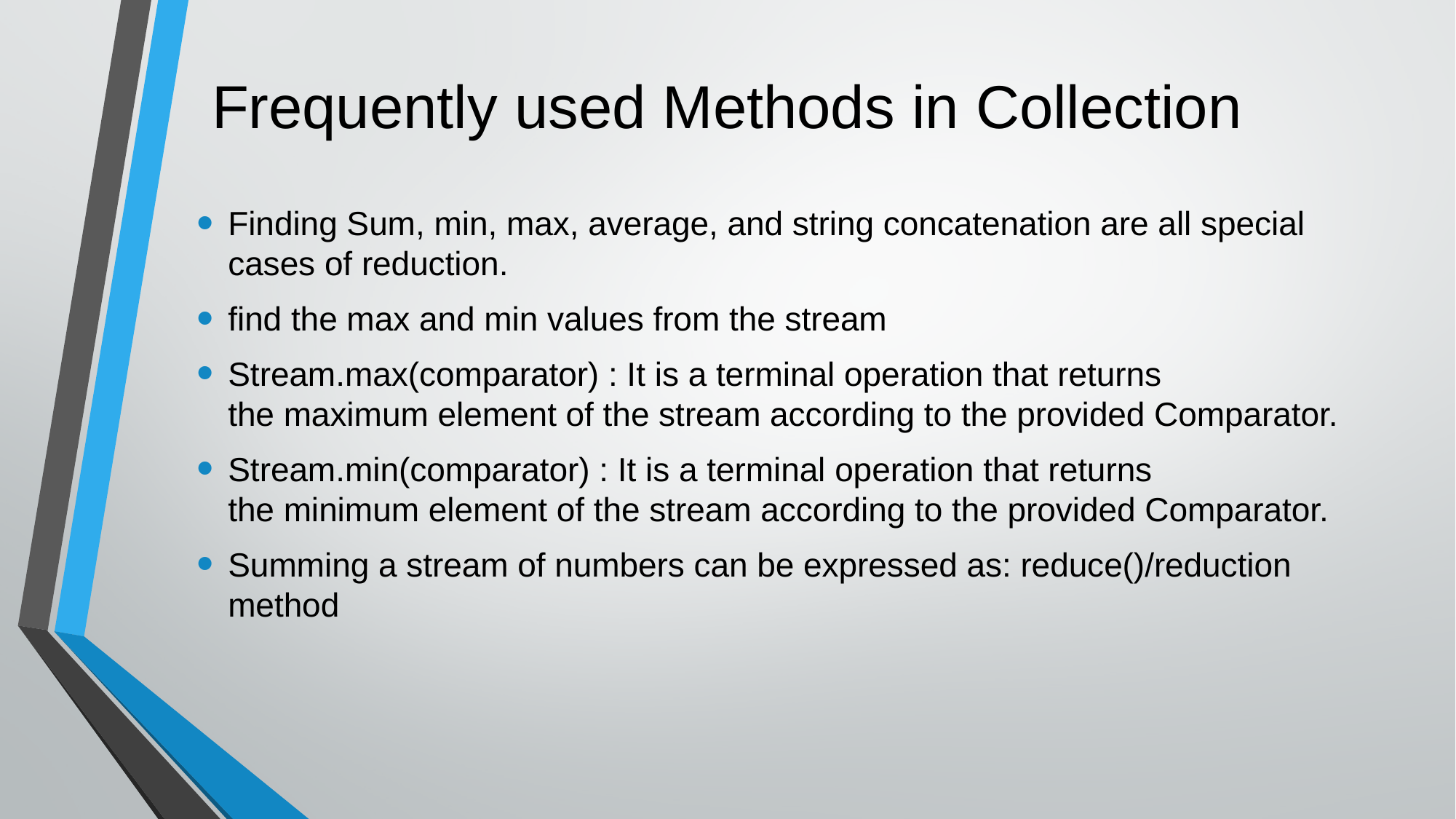

# Frequently used Methods in Collection
Finding Sum, min, max, average, and string concatenation are all special cases of reduction.
find the max and min values from the stream
Stream.max(comparator) : It is a terminal operation that returns the maximum element of the stream according to the provided Comparator.
Stream.min(comparator) : It is a terminal operation that returns the minimum element of the stream according to the provided Comparator.
Summing a stream of numbers can be expressed as: reduce()/reduction method